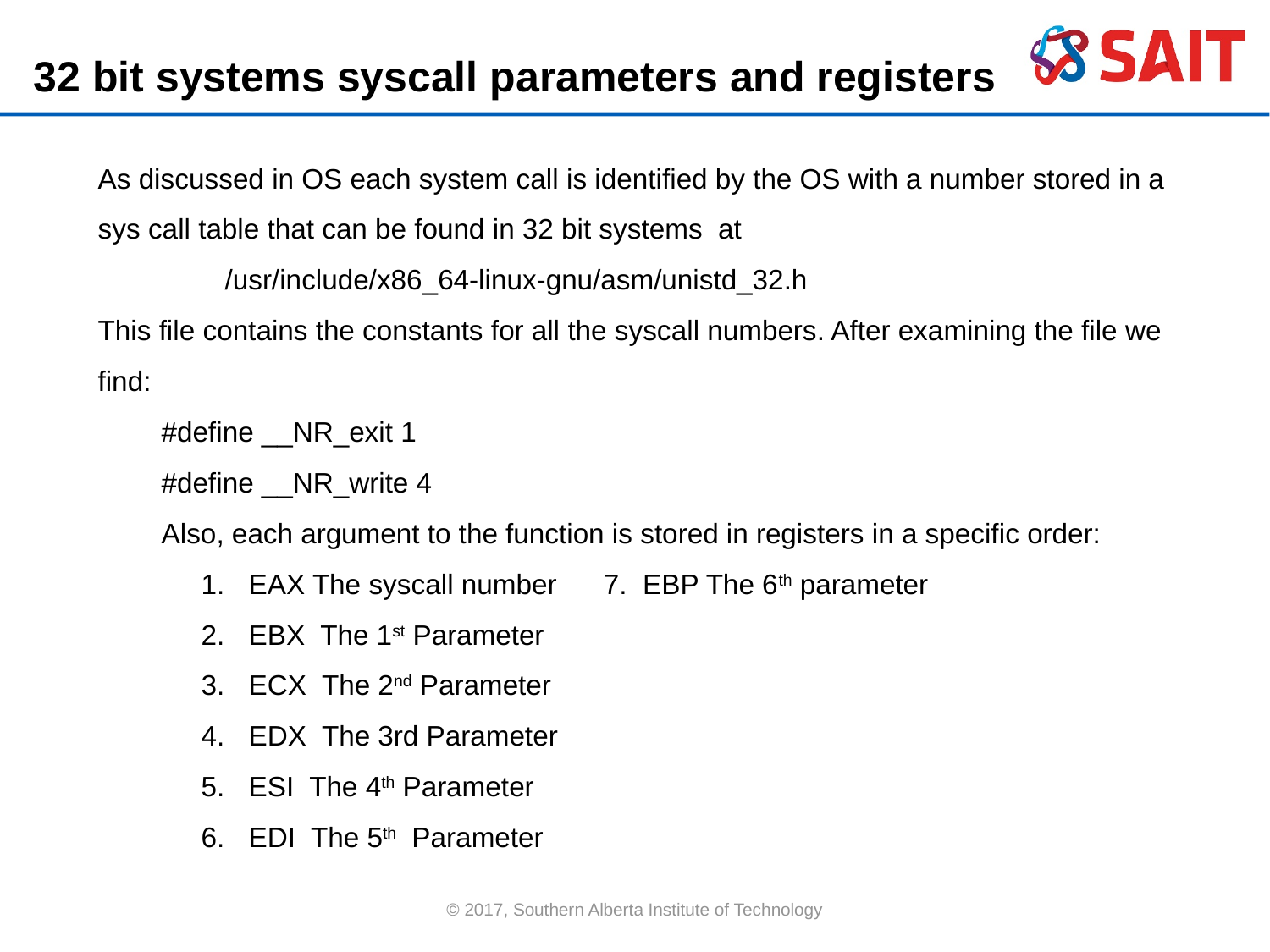

32 bit systems syscall parameters and registers
As discussed in OS each system call is identified by the OS with a number stored in a sys call table that can be found in 32 bit systems  at
	/usr/include/x86_64-linux-gnu/asm/unistd_32.h
This file contains the constants for all the syscall numbers. After examining the file we find:
#define __NR_exit 1
#define __NR_write 4
Also, each argument to the function is stored in registers in a specific order:
EAX The syscall number      7.  EBP The 6th parameter
EBX  The 1st Parameter
ECX  The 2nd Parameter
EDX  The 3rd Parameter
ESI  The 4th Parameter
EDI  The 5th  Parameter